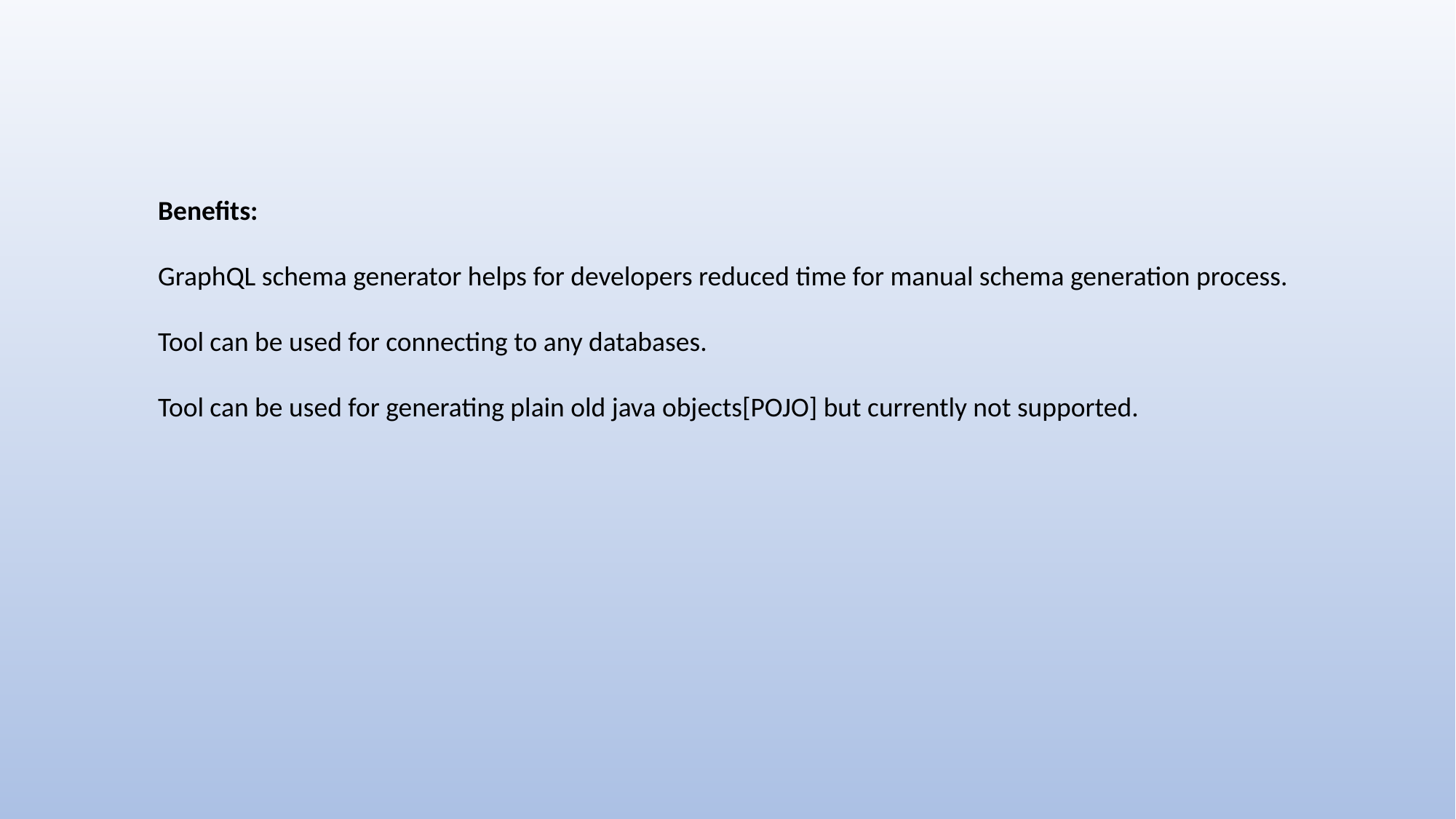

Benefits:

GraphQL schema generator helps for developers reduced time for manual schema generation process.

Tool can be used for connecting to any databases.

Tool can be used for generating plain old java objects[POJO] but currently not supported.